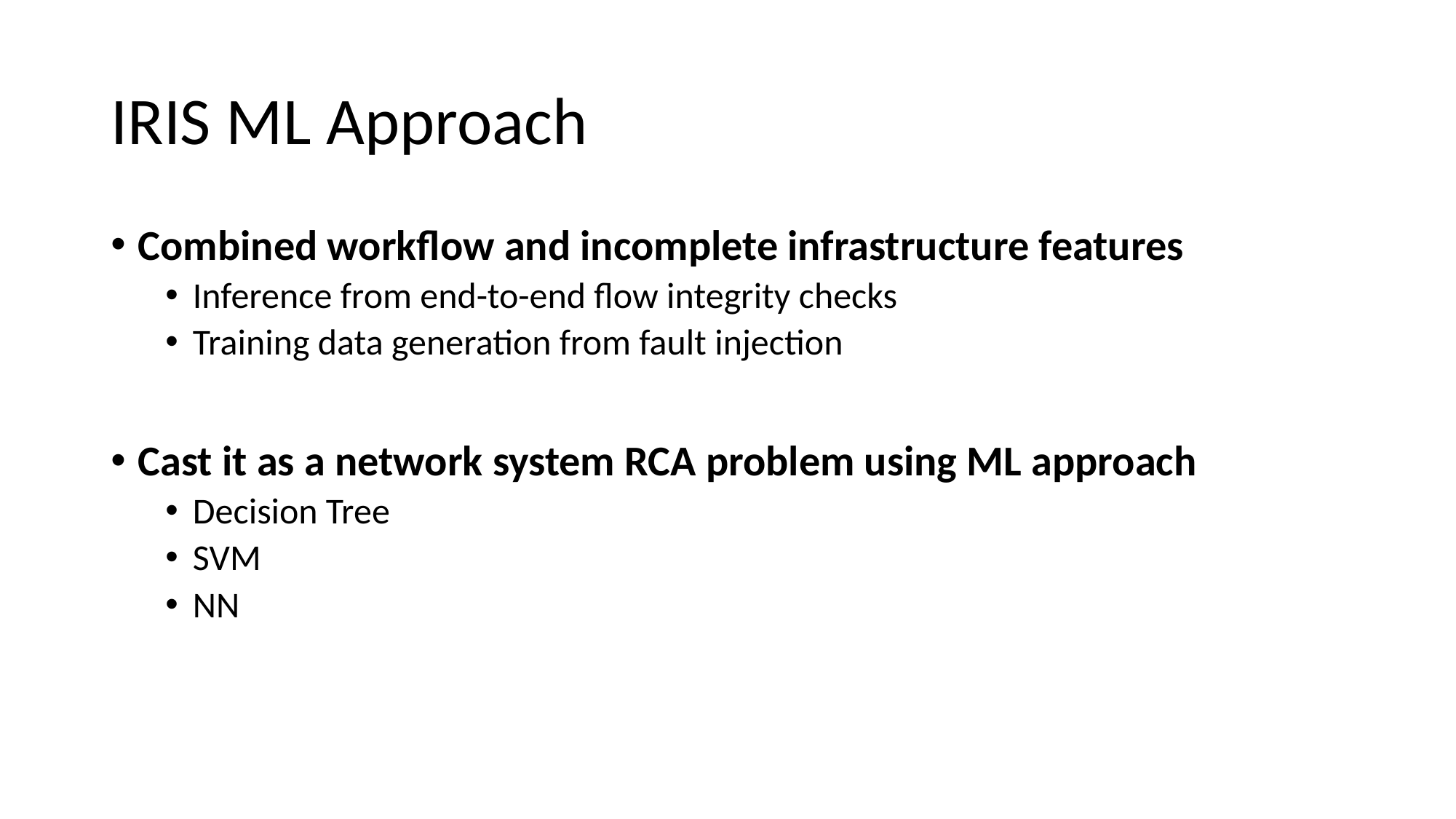

# IRIS ML Approach
Combined workflow and incomplete infrastructure features
Inference from end-to-end flow integrity checks
Training data generation from fault injection

Cast it as a network system RCA problem using ML approach
Decision Tree
SVM
NN